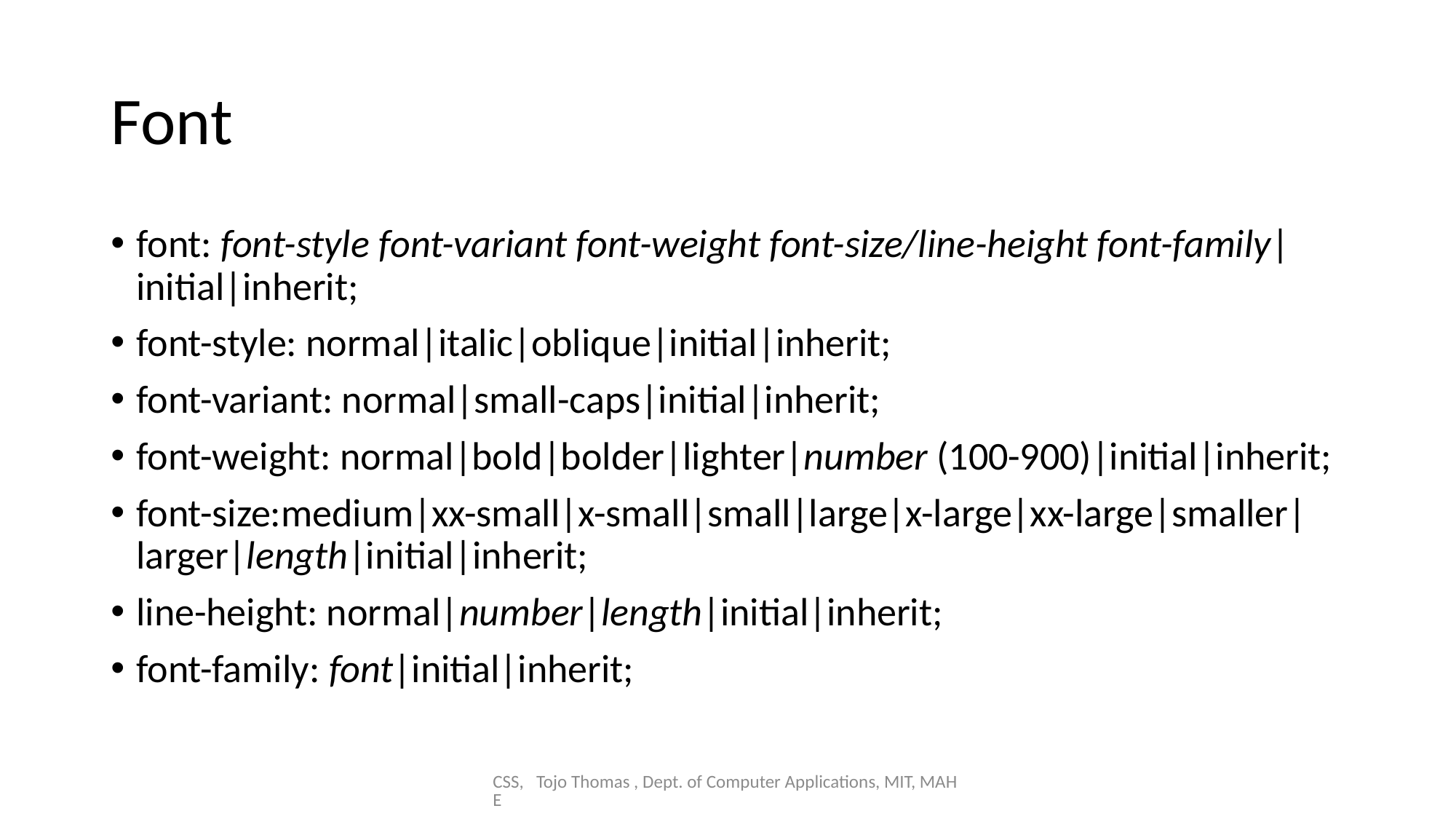

# Font
font: font-style font-variant font-weight font-size/line-height font-family|initial|inherit;
font-style: normal|italic|oblique|initial|inherit;
font-variant: normal|small-caps|initial|inherit;
font-weight: normal|bold|bolder|lighter|number (100-900)|initial|inherit;
font-size:medium|xx-small|x-small|small|large|x-large|xx-large|smaller|larger|length|initial|inherit;
line-height: normal|number|length|initial|inherit;
font-family: font|initial|inherit;
CSS,   Tojo Thomas , Dept. of Computer Applications, MIT, MAHE